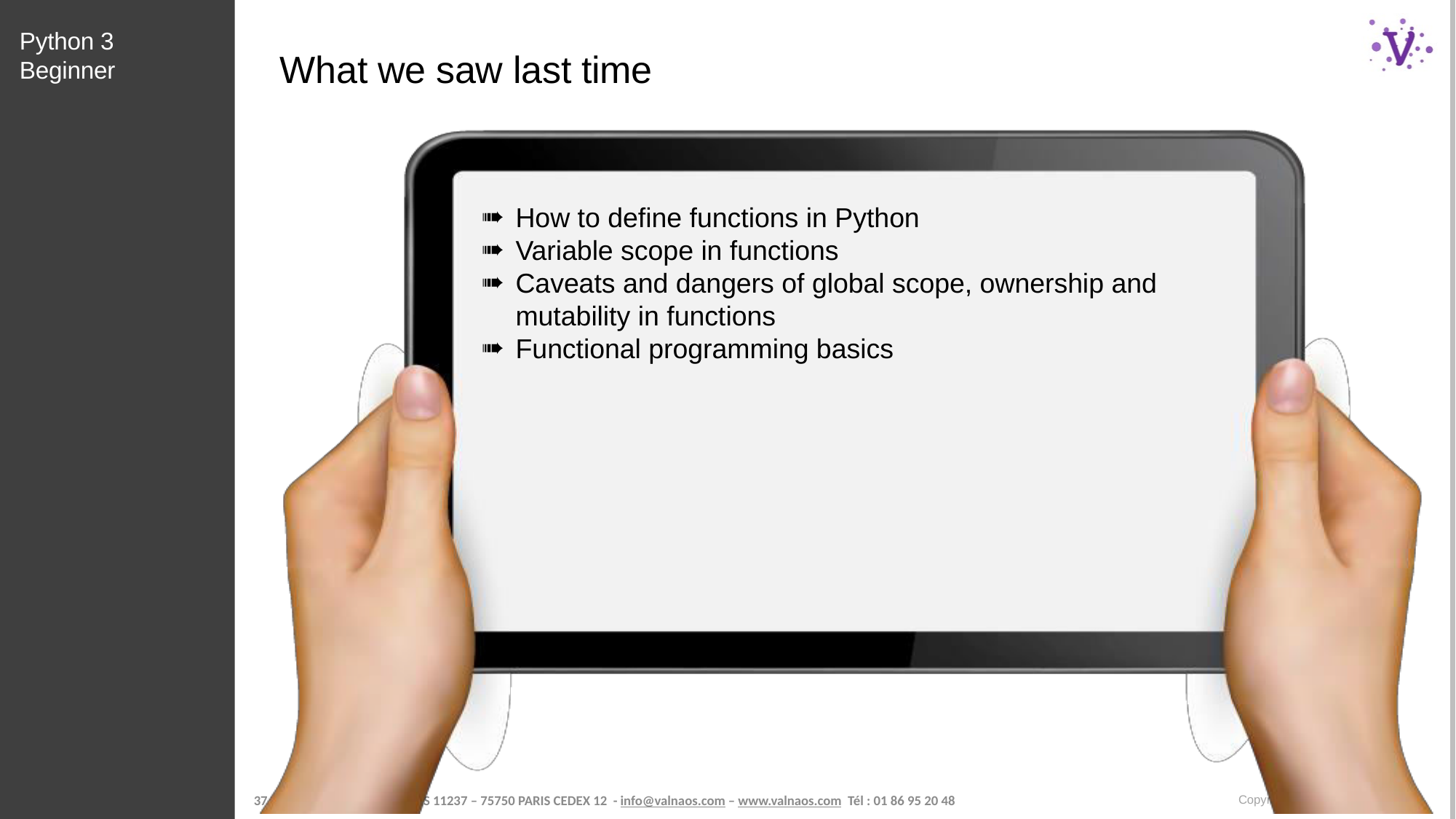

Python 3 Beginner
# What we saw last time

How to define functions in Python
Variable scope in functions
Caveats and dangers of global scope, ownership and mutability in functions
Functional programming basics
Copyright © 2020   2